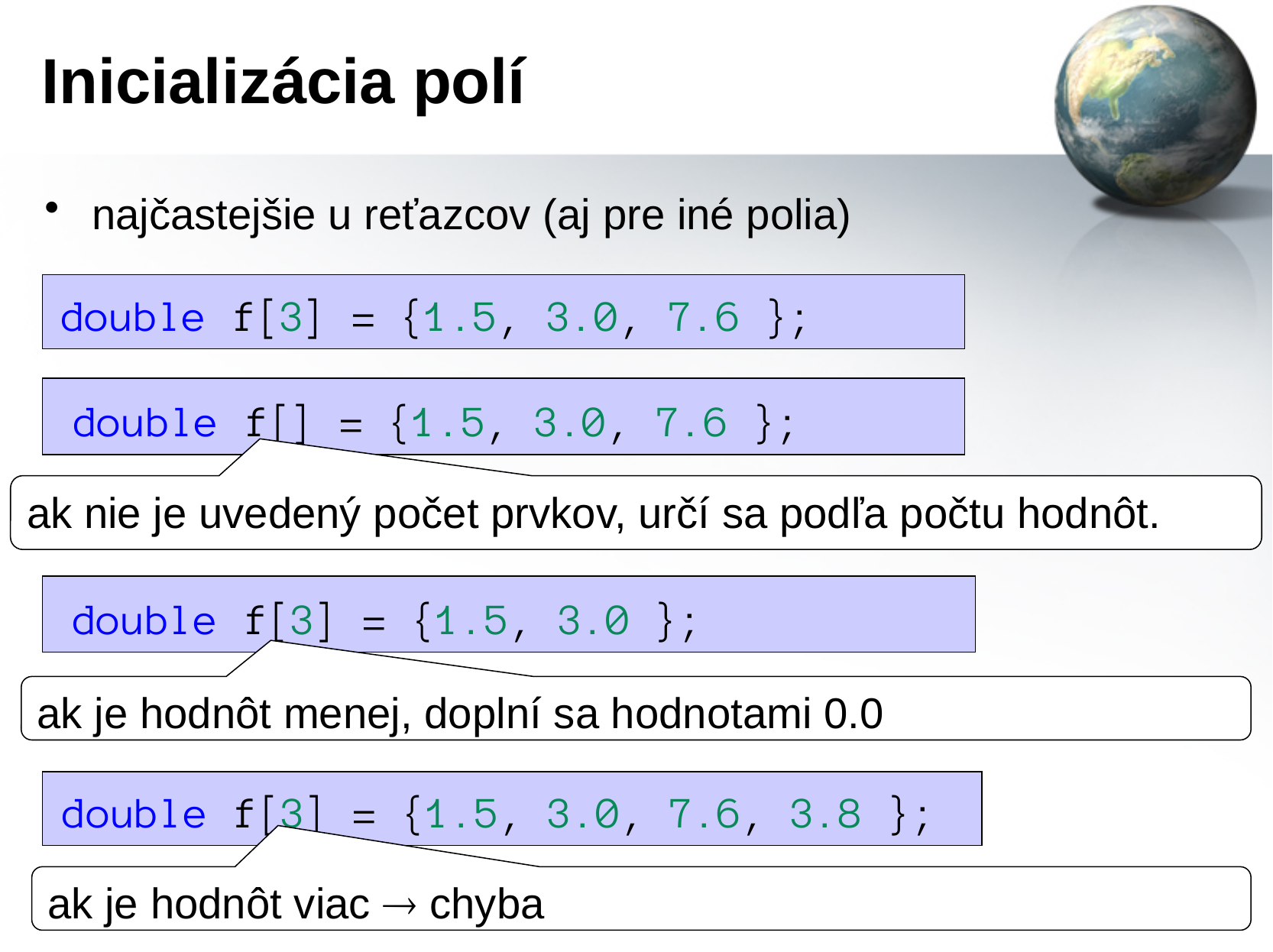

# Inicializácia polí
najčastejšie u reťazcov (aj pre iné polia)

double f[3] = {1.5, 3.0, 7.6 };

double f[] = {1.5, 3.0, 7.6 };
ak nie je uvedený počet prvkov, určí sa podľa počtu hodnôt.

double f[3] = {1.5, 3.0 };
ak je hodnôt menej, doplní sa hodnotami 0.0

double f[3] = {1.5, 3.0, 7.6, 3.8 };
ak je hodnôt viac → chyba